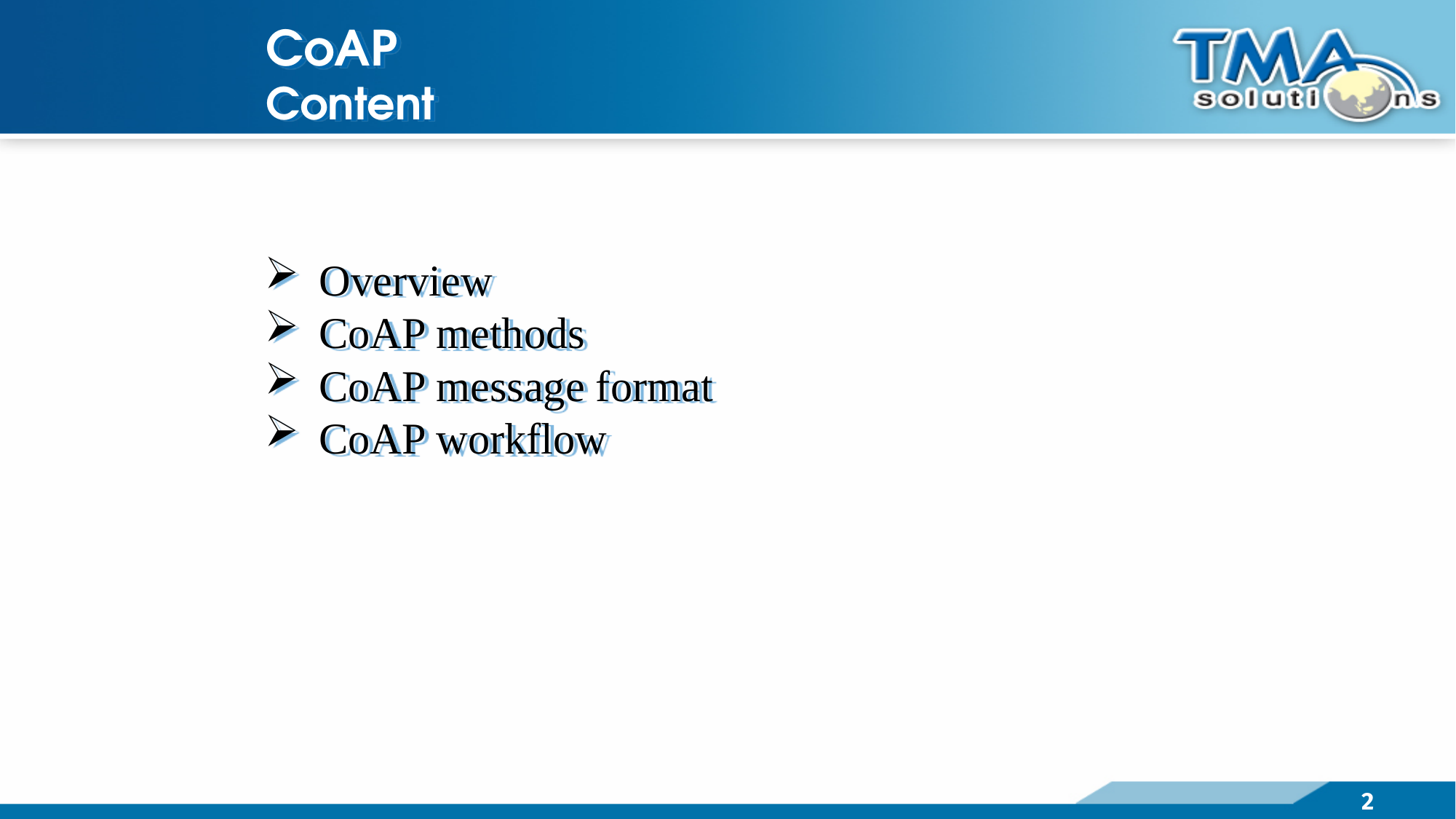

CoAP
Content
Overview
CoAP methods
CoAP message format
CoAP workflow